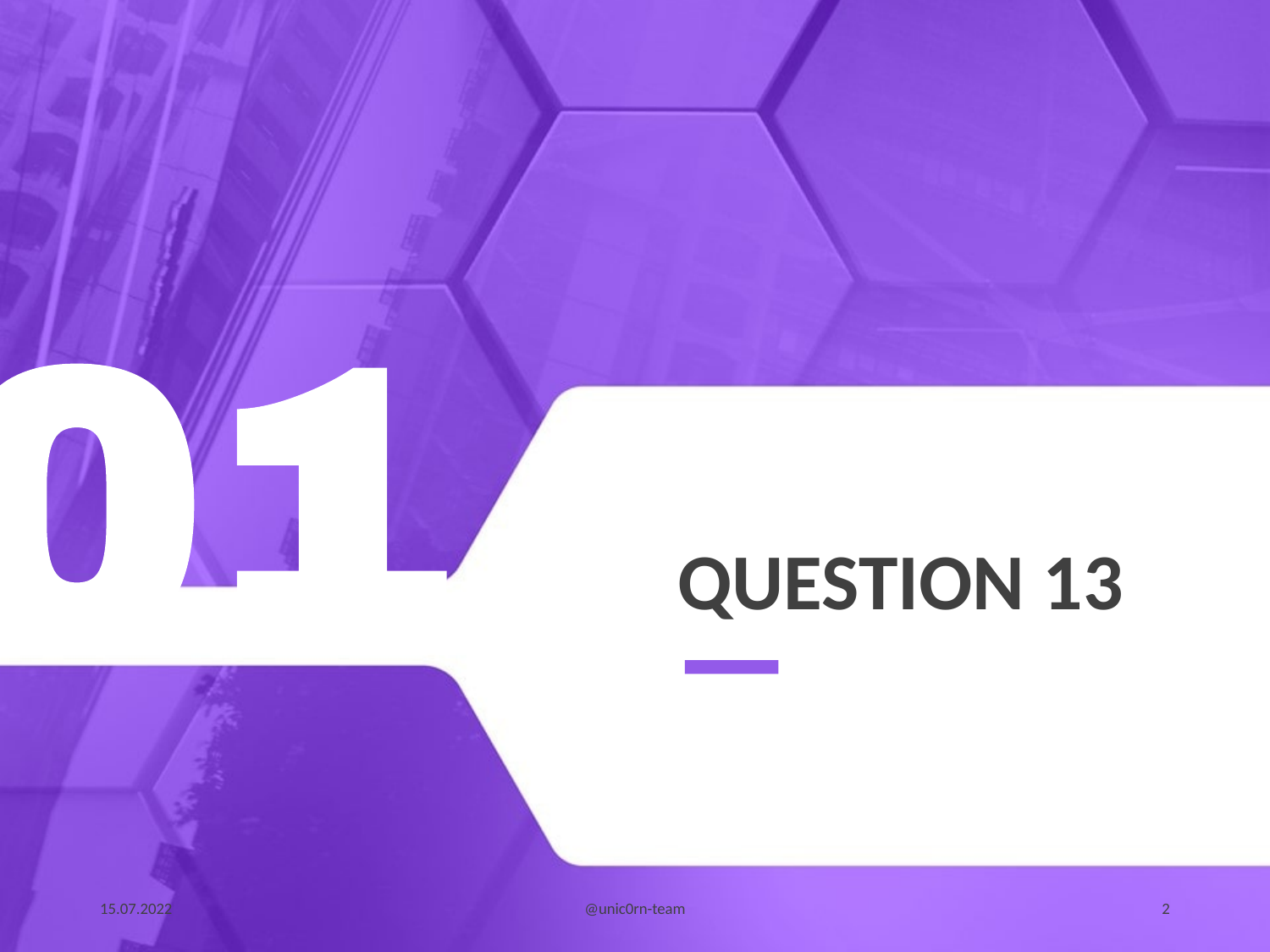

01
# Question 13
15.07.2022
@unic0rn-team
2